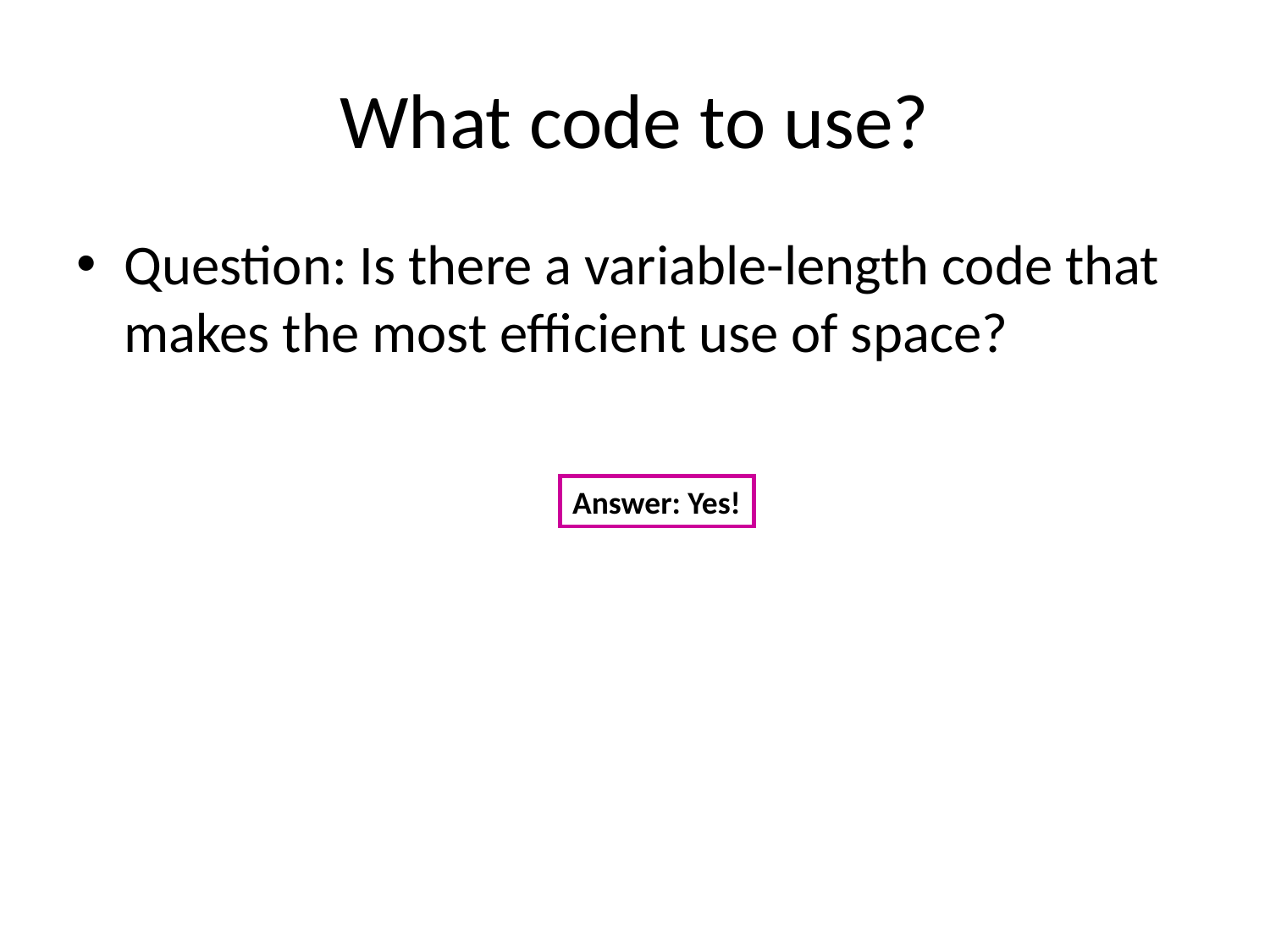

# What code to use?
Question: Is there a variable-length code that makes the most efficient use of space?

Answer: Yes!